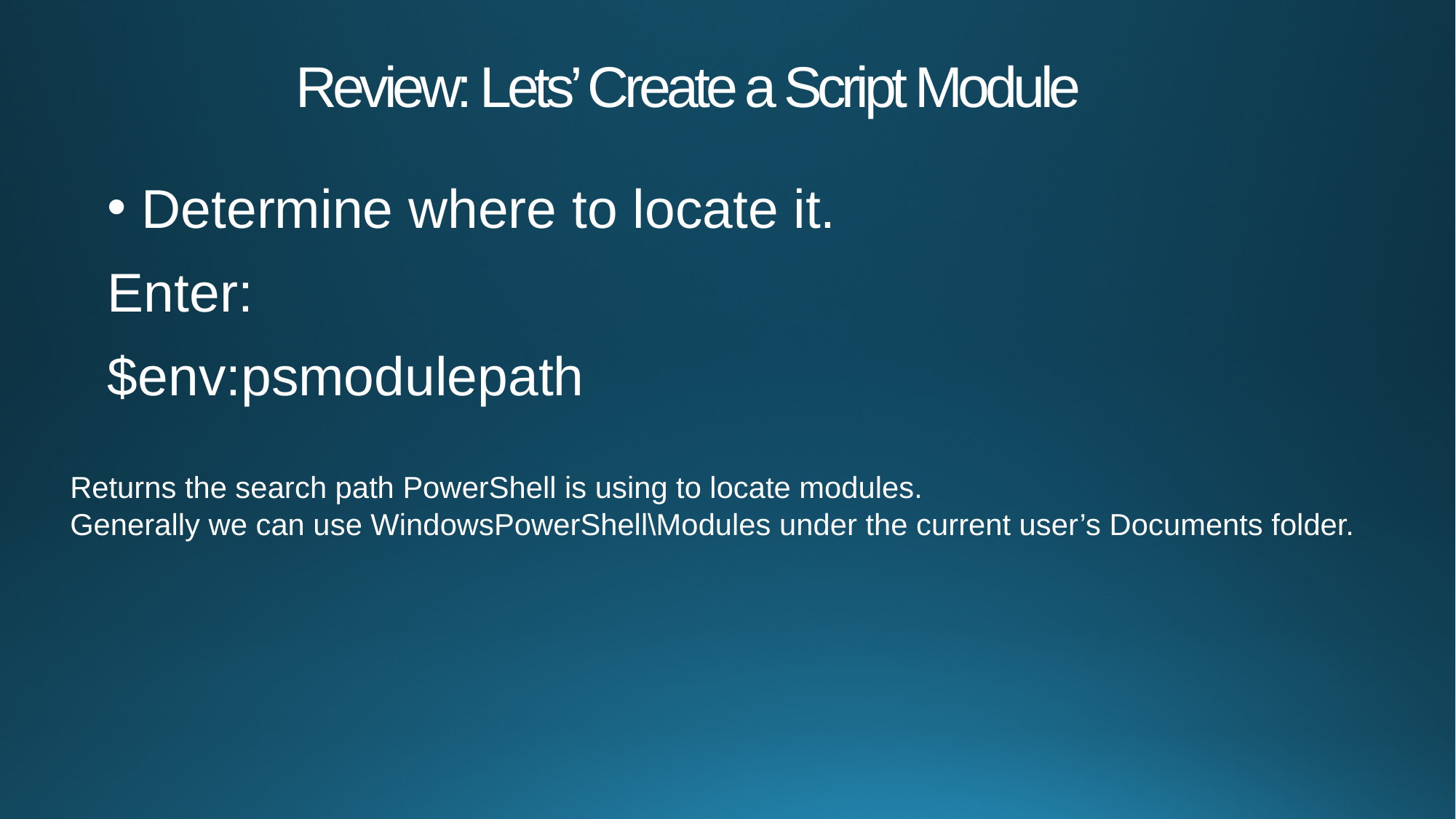

# Review: Lets’ Create a Script Module
Determine where to locate it.
Enter:
$env:psmodulepath
Returns the search path PowerShell is using to locate modules.
Generally we can use WindowsPowerShell\Modules under the current user’s Documents folder.